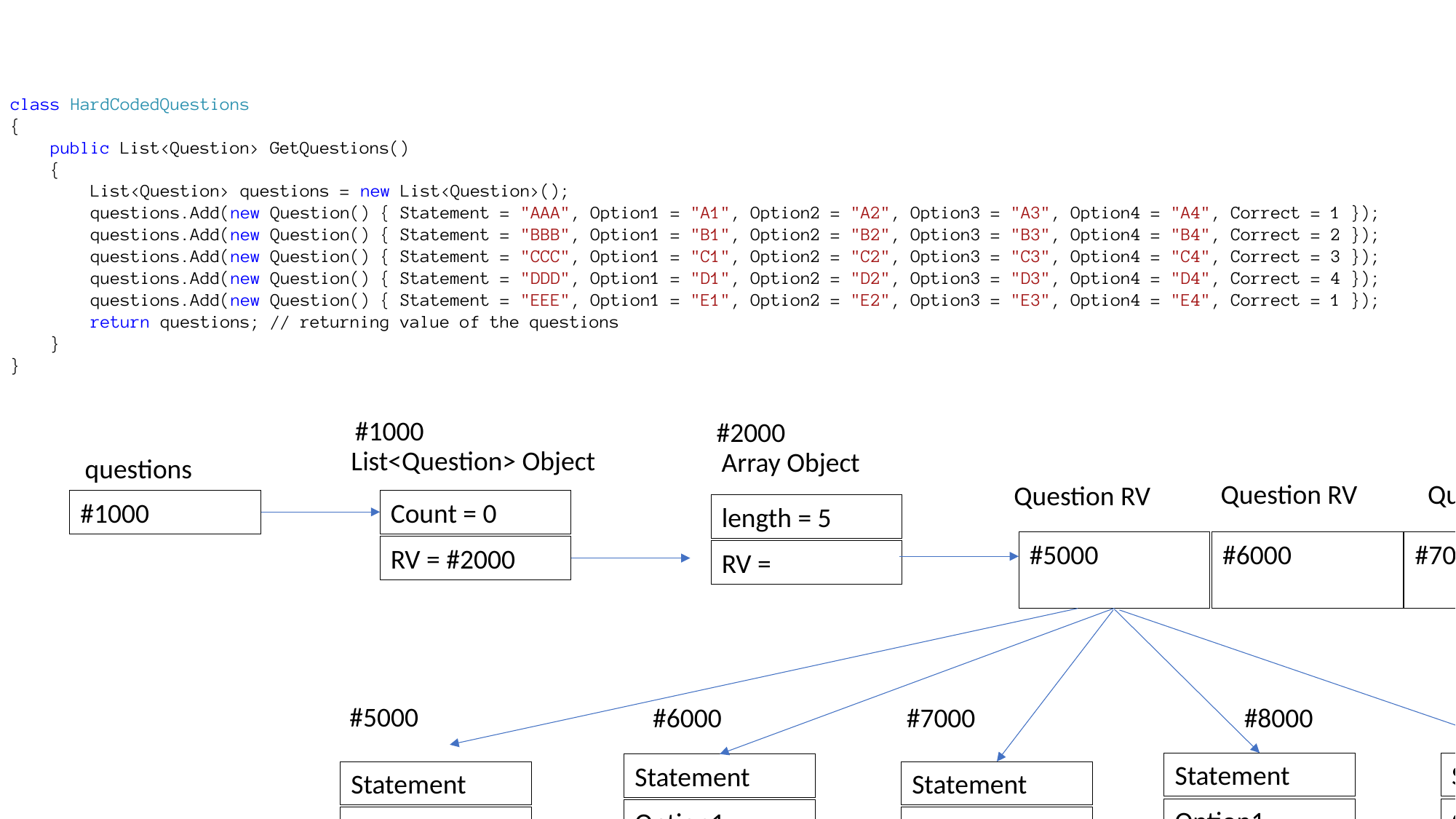

class HardCodedQuestions
{
    public List<Question> GetQuestions()
    {
        List<Question> questions = new List<Question>();
        questions.Add(new Question() { Statement = "AAA", Option1 = "A1", Option2 = "A2", Option3 = "A3", Option4 = "A4", Correct = 1 });
        questions.Add(new Question() { Statement = "BBB", Option1 = "B1", Option2 = "B2", Option3 = "B3", Option4 = "B4", Correct = 2 });
        questions.Add(new Question() { Statement = "CCC", Option1 = "C1", Option2 = "C2", Option3 = "C3", Option4 = "C4", Correct = 3 });
        questions.Add(new Question() { Statement = "DDD", Option1 = "D1", Option2 = "D2", Option3 = "D3", Option4 = "D4", Correct = 4 });
        questions.Add(new Question() { Statement = "EEE", Option1 = "E1", Option2 = "E2", Option3 = "E3", Option4 = "E4", Correct = 1 });
        return questions; // returning value of the questions
    }
}
#1000
#2000
List<Question> Object
Array Object
questions
Question RV
Question RV
Question RV
Question RV
Question RV
#1000
Count = 0
length = 5
#9000

#8000

#5000

#6000

#7000

RV = #2000
RV =
#9000
#5000
#6000
#8000
#7000
Statement
Statement
Statement
Statement
Statement
Option1
Option1
Option1
Option1
Option1
Option2
Option2
Option2
Option2
Option2
Option3
Option3
Option3
Option3
Option3
Option4
Option4
Option4
Option4
Option4
Correct
Correct
Correct
Correct
Correct